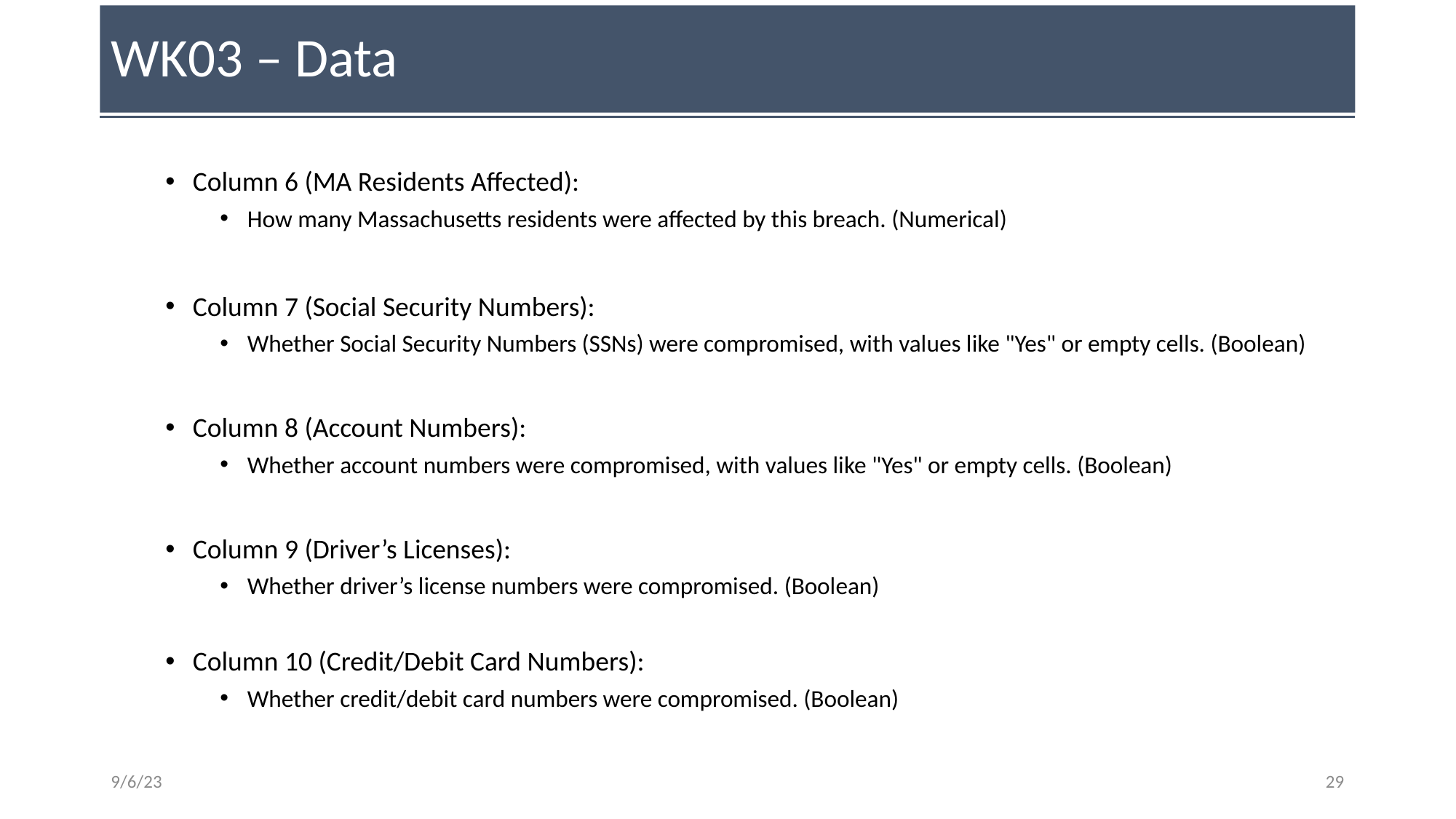

# WK03 – Data

Column 6 (MA Residents Affected):
How many Massachusetts residents were affected by this breach. (Numerical)

Column 7 (Social Security Numbers):
Whether Social Security Numbers (SSNs) were compromised, with values like "Yes" or empty cells. (Boolean)

Column 8 (Account Numbers):
Whether account numbers were compromised, with values like "Yes" or empty cells. (Boolean)

Column 9 (Driver’s Licenses):
Whether driver’s license numbers were compromised. (Boolean)

Column 10 (Credit/Debit Card Numbers):
Whether credit/debit card numbers were compromised. (Boolean)

9/6/23
29